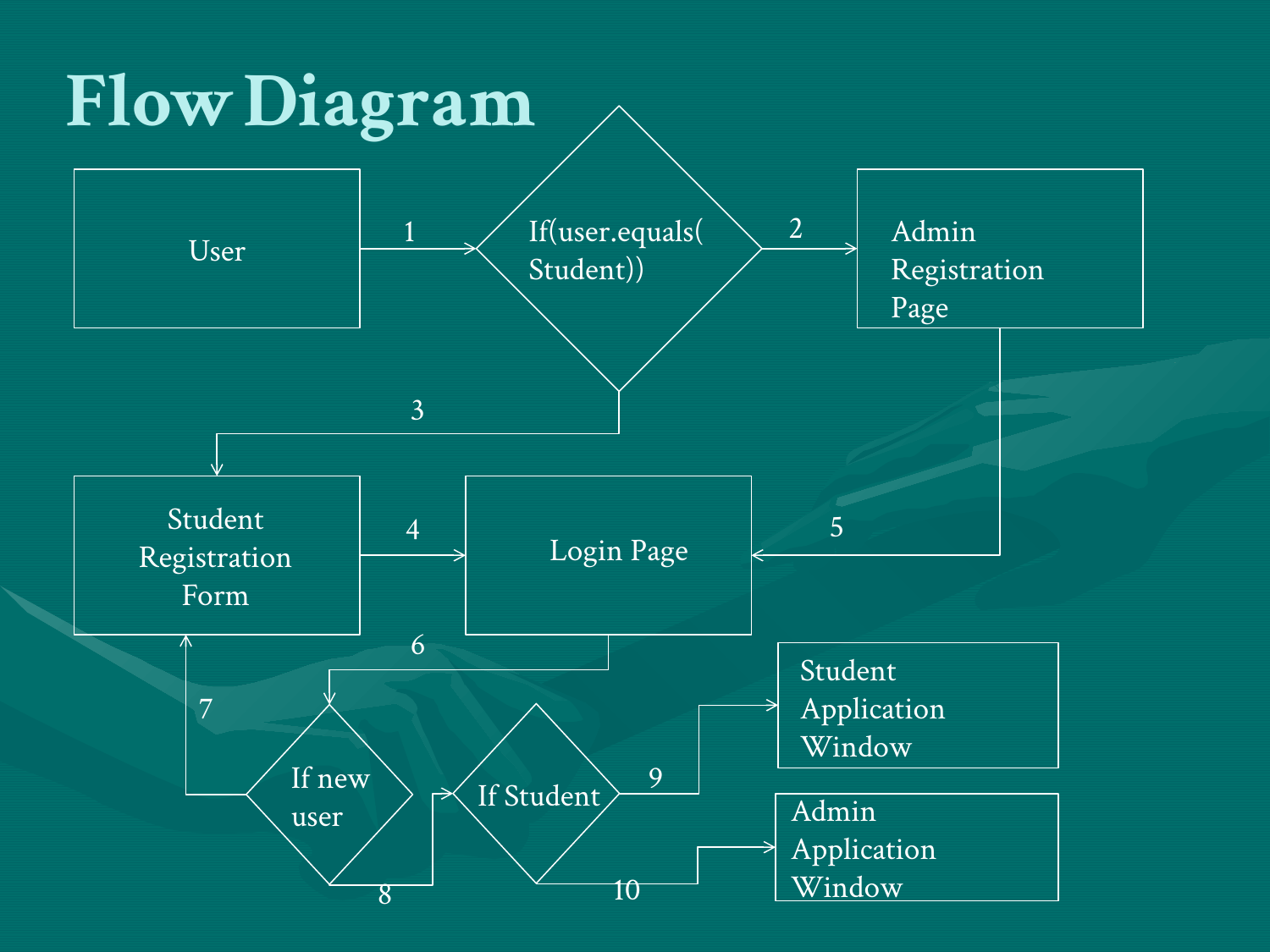

Flow Diagram

2
1
If(user.equals(Student))
Admin Registration Page
User
3

Student Registration Form
5
4
Login Page
6

Student Application Window
7

If new user
9
If Student
Admin Application Window

10
8